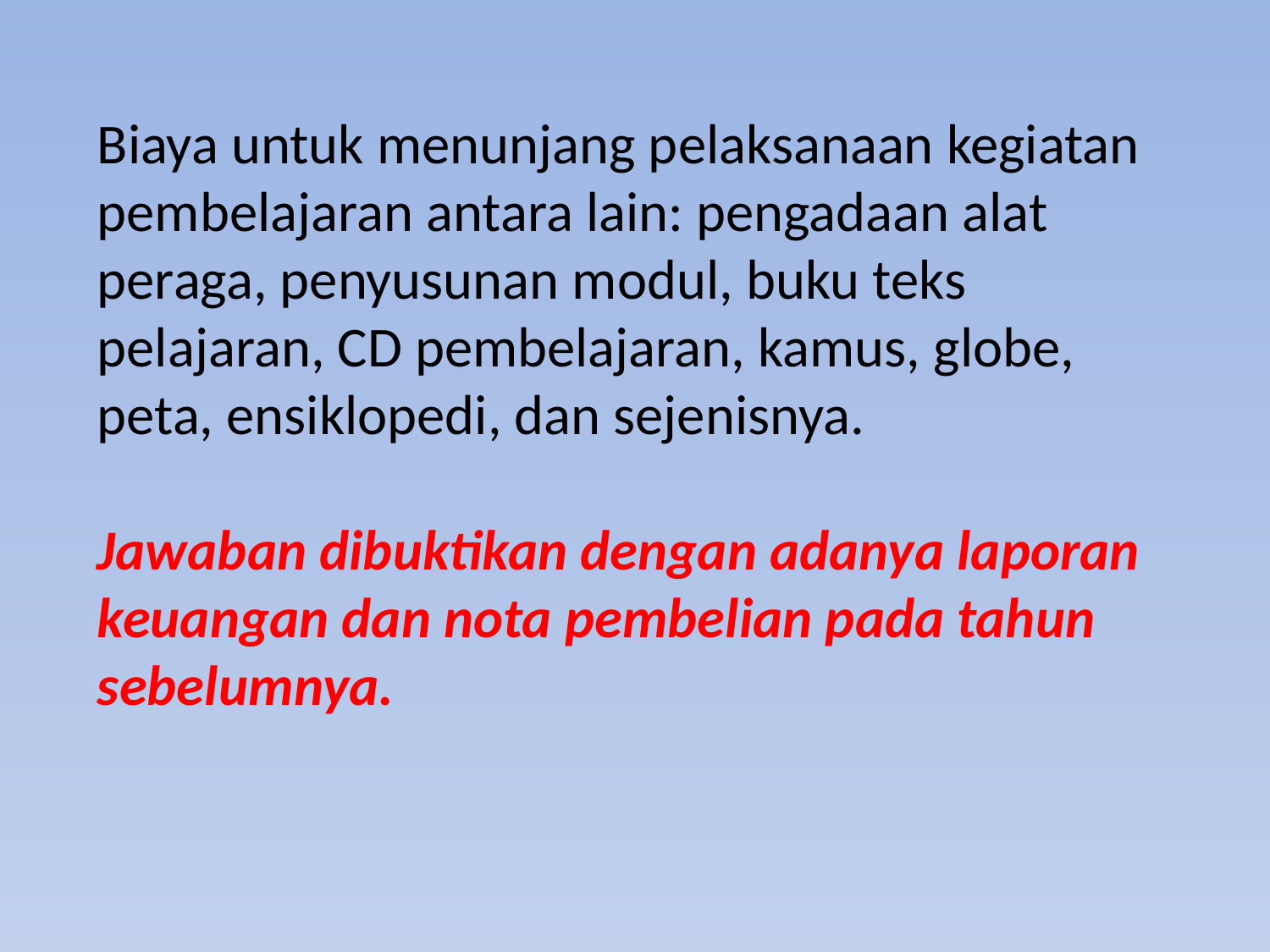

Biaya untuk menunjang pelaksanaan kegiatan pembelajaran antara lain: pengadaan alat peraga, penyusunan modul, buku teks pelajaran, CD pembelajaran, kamus, globe, peta, ensiklopedi, dan sejenisnya.

Jawaban dibuktikan dengan adanya laporan keuangan dan nota pembelian pada tahun sebelumnya.